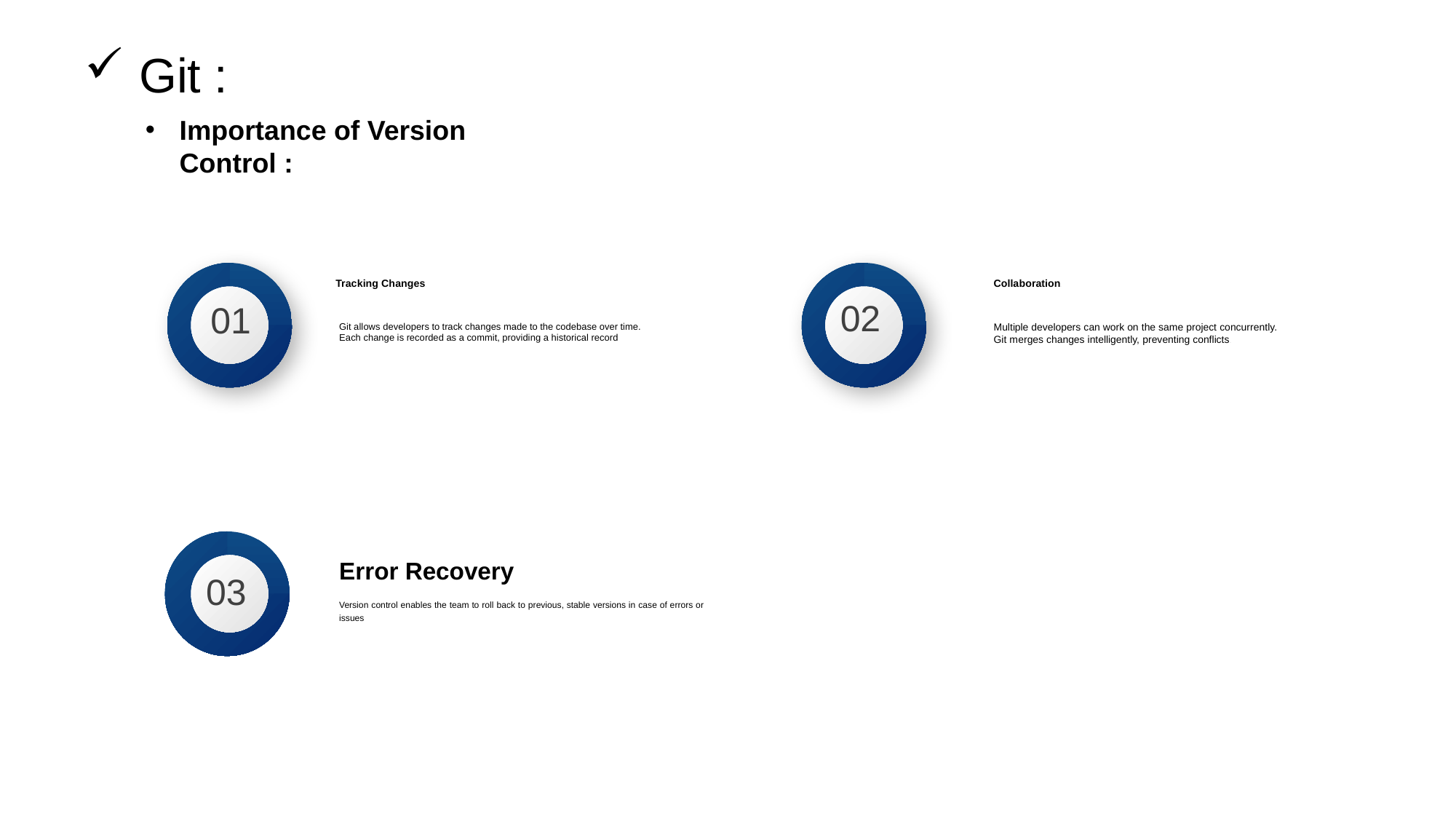

Git :
Importance of Version Control :

Tracking Changes:
Git allows developers to track changes made to the codebase over time.
Each change is recorded as a commit, providing a historical record.
Collaboration:
Multiple developers can work on the same project concurrently.
Git merges changes intelligently, preventing conflicts.

02
01

Error Recovery
Version control enables the team to roll back to previous, stable versions in case of errors or issues.

03